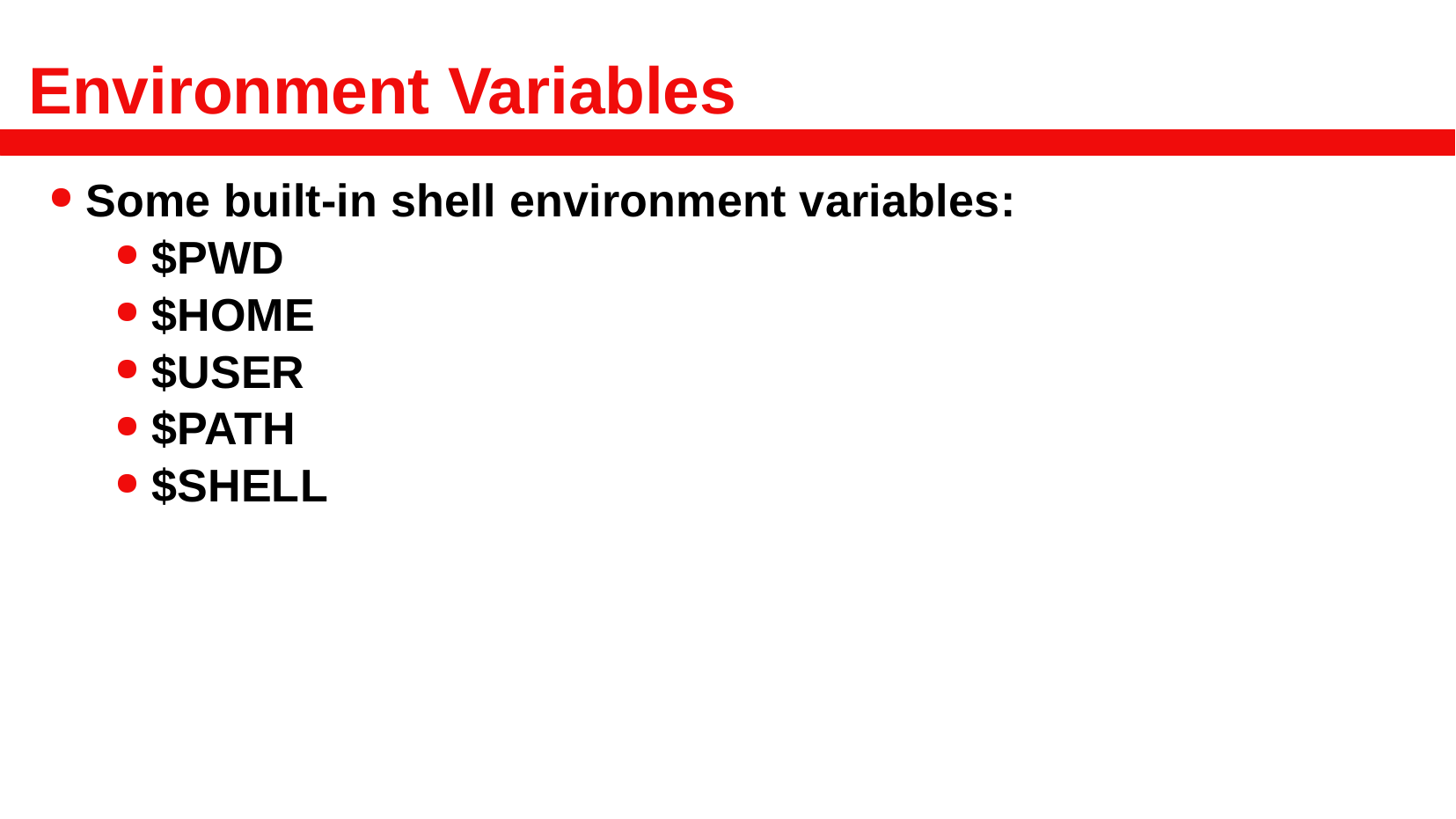

# Environment Variables

Some built-in shell environment variables:
$PWD
$HOME
$USER
$PATH
$SHELL